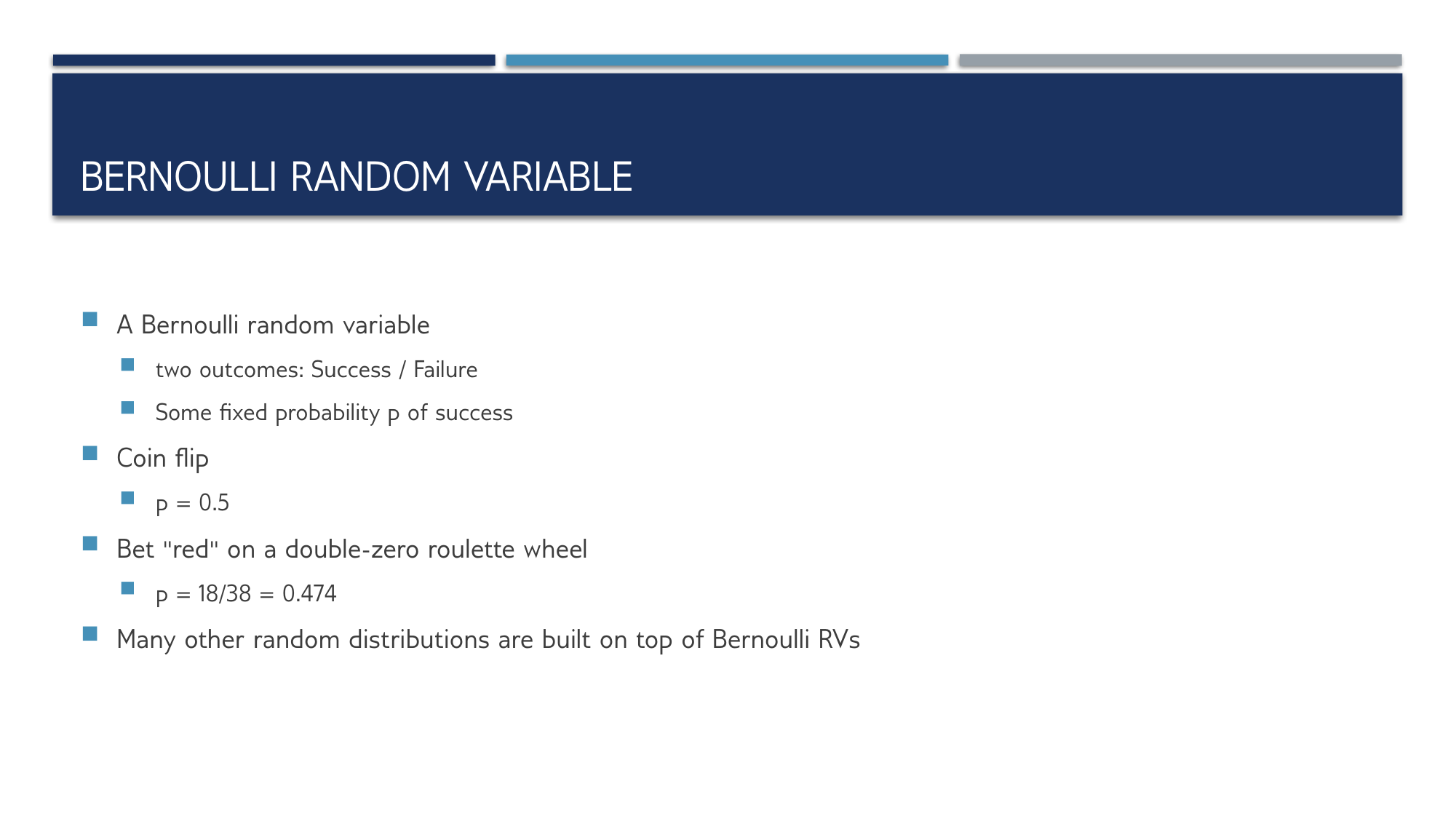

# Bernoulli random variable
A Bernoulli random variable
two outcomes: Success / Failure
Some fixed probability p of success
Coin flip
p = 0.5
Bet "red" on a double-zero roulette wheel
p = 18/38 = 0.474
Many other random distributions are built on top of Bernoulli RVs